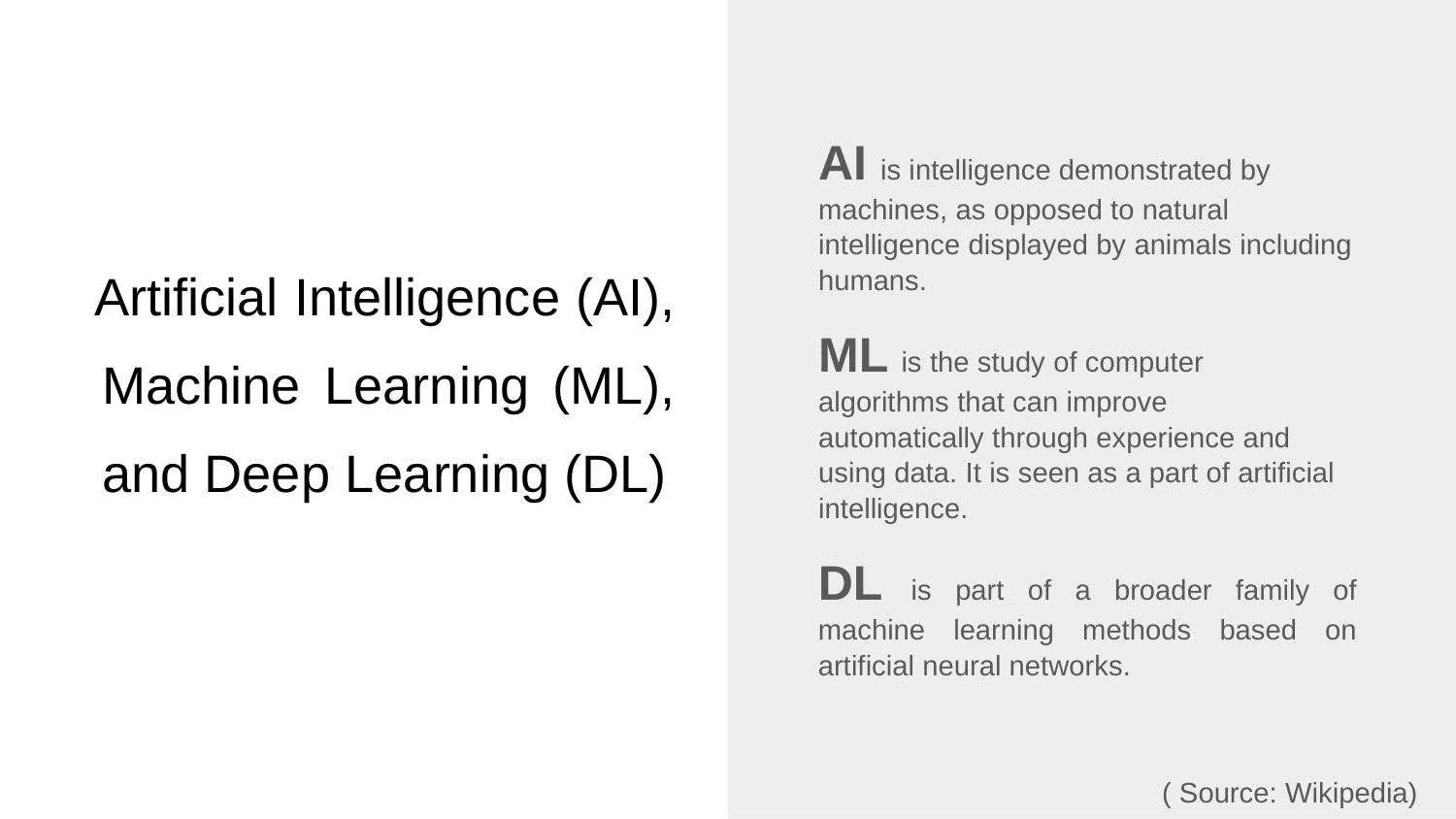

# AI is intelligence demonstrated by machines, as opposed to natural intelligence displayed by animals including humans.
Artificial Intelligence (AI), Machine Learning (ML), and Deep Learning (DL)
ML is the study of computer algorithms that can improve automatically through experience and using data. It is seen as a part of artificial intelligence.
DL is part of a broader family of machine learning methods based on artificial neural networks.
( Source: Wikipedia)